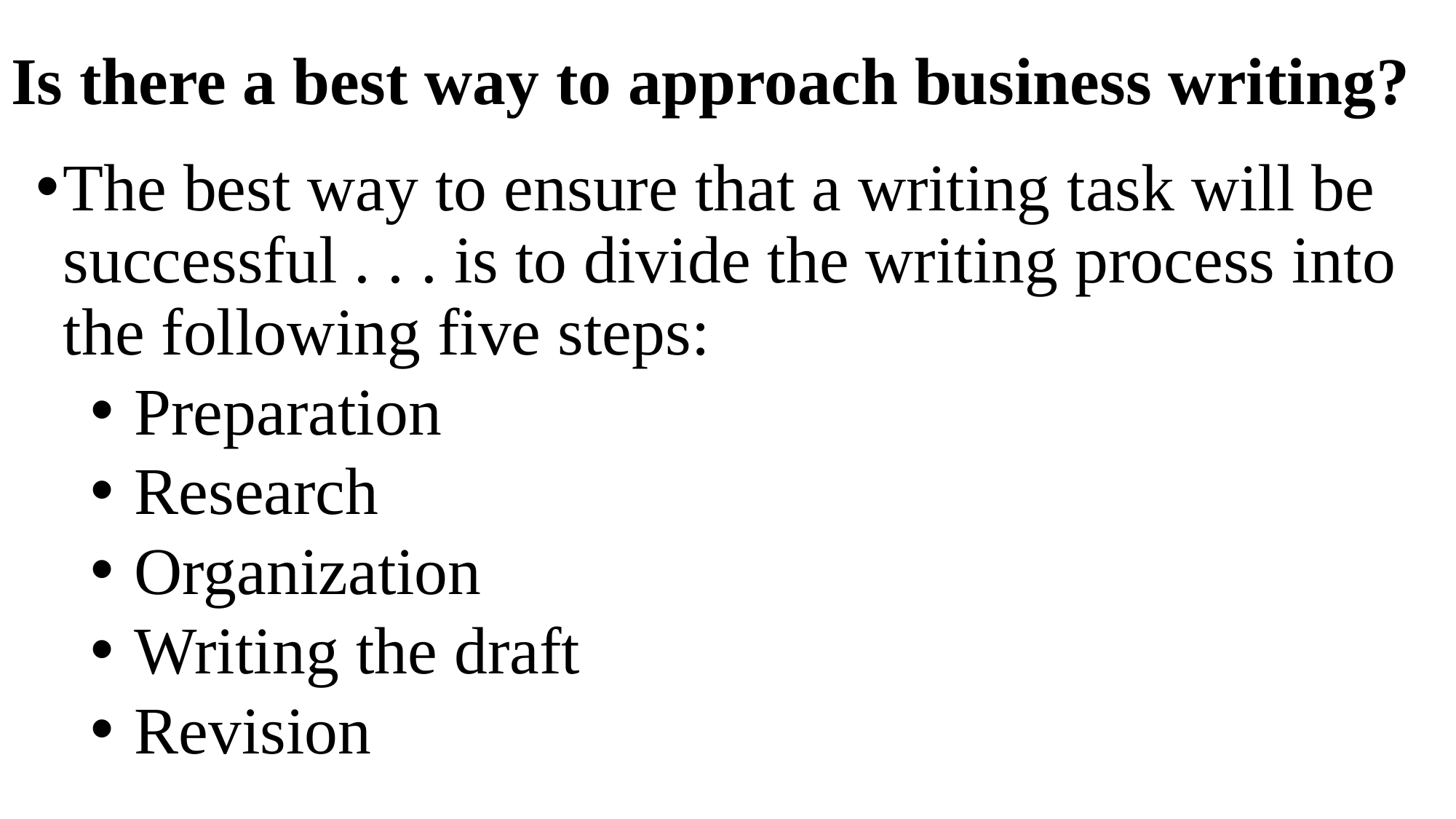

# Is there a best way to approach business writing?
The best way to ensure that a writing task will be successful . . . is to divide the writing process into the following five steps:
 Preparation
 Research
 Organization
 Writing the draft
 Revision